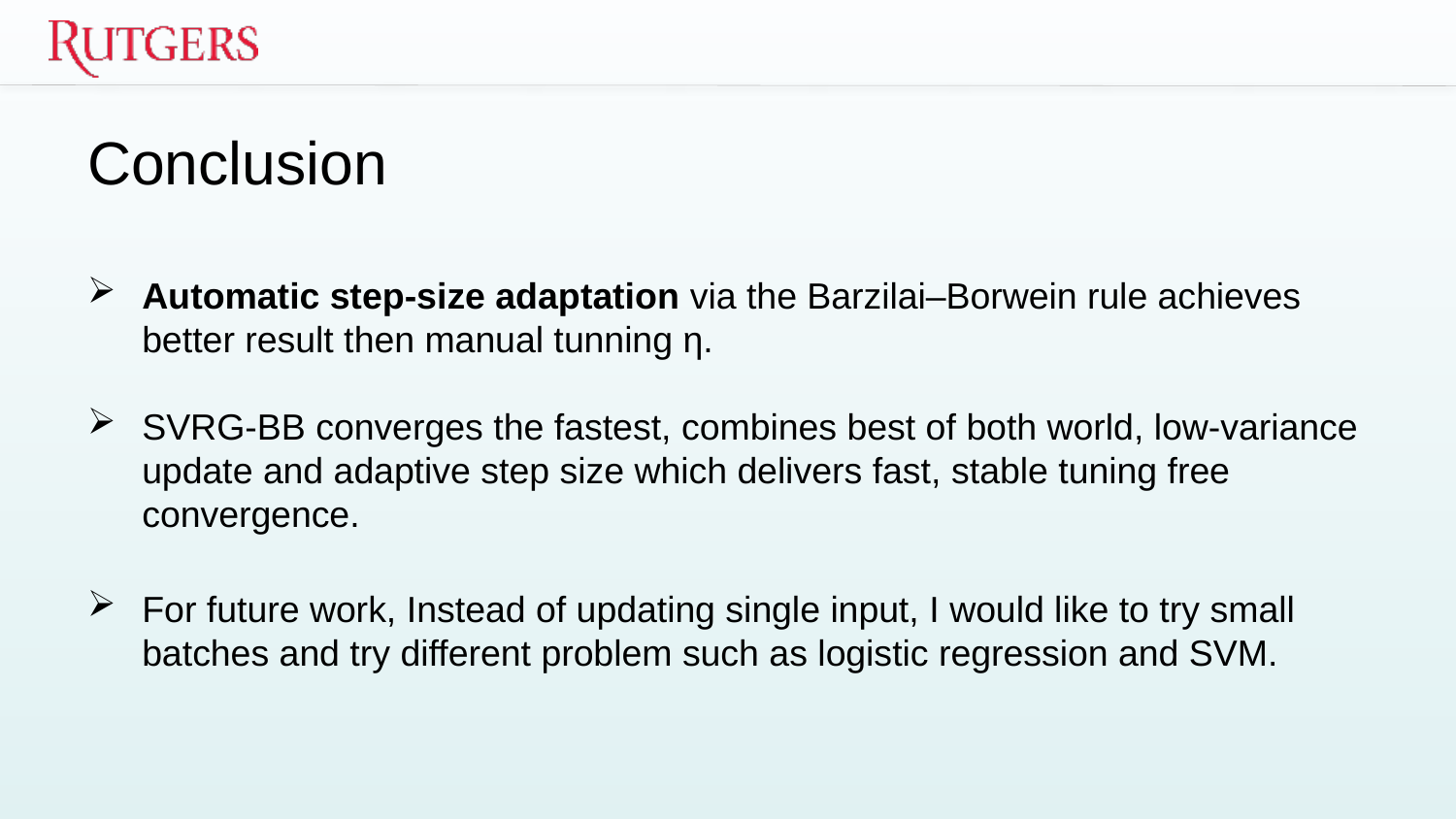

# Conclusion

Automatic step‐size adaptation via the Barzilai–Borwein rule achieves better result then manual tunning η.

SVRG-BB converges the fastest, combines best of both world, low-variance update and adaptive step size which delivers fast, stable tuning free convergence.

For future work, Instead of updating single input, I would like to try small batches and try different problem such as logistic regression and SVM.